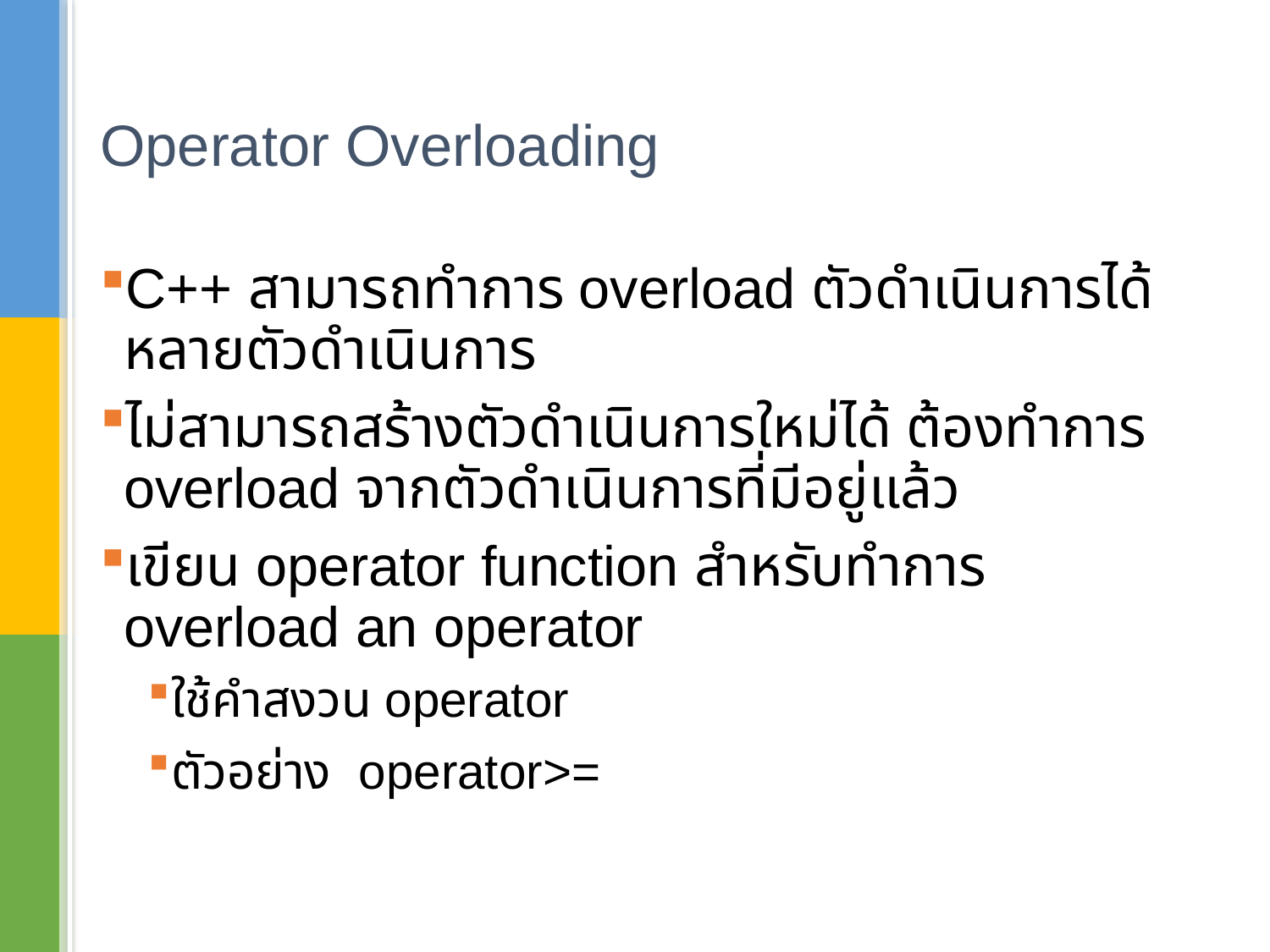

# Operator Overloading
C++ สามารถทำการ overload ตัวดำเนินการได้หลายตัวดำเนินการ
ไม่สามารถสร้างตัวดำเนินการใหม่ได้ ต้องทำการ overload จากตัวดำเนินการที่มีอยู่แล้ว
เขียน operator function สำหรับทำการ overload an operator
ใช้คำสงวน operator
ตัวอย่าง  operator>=